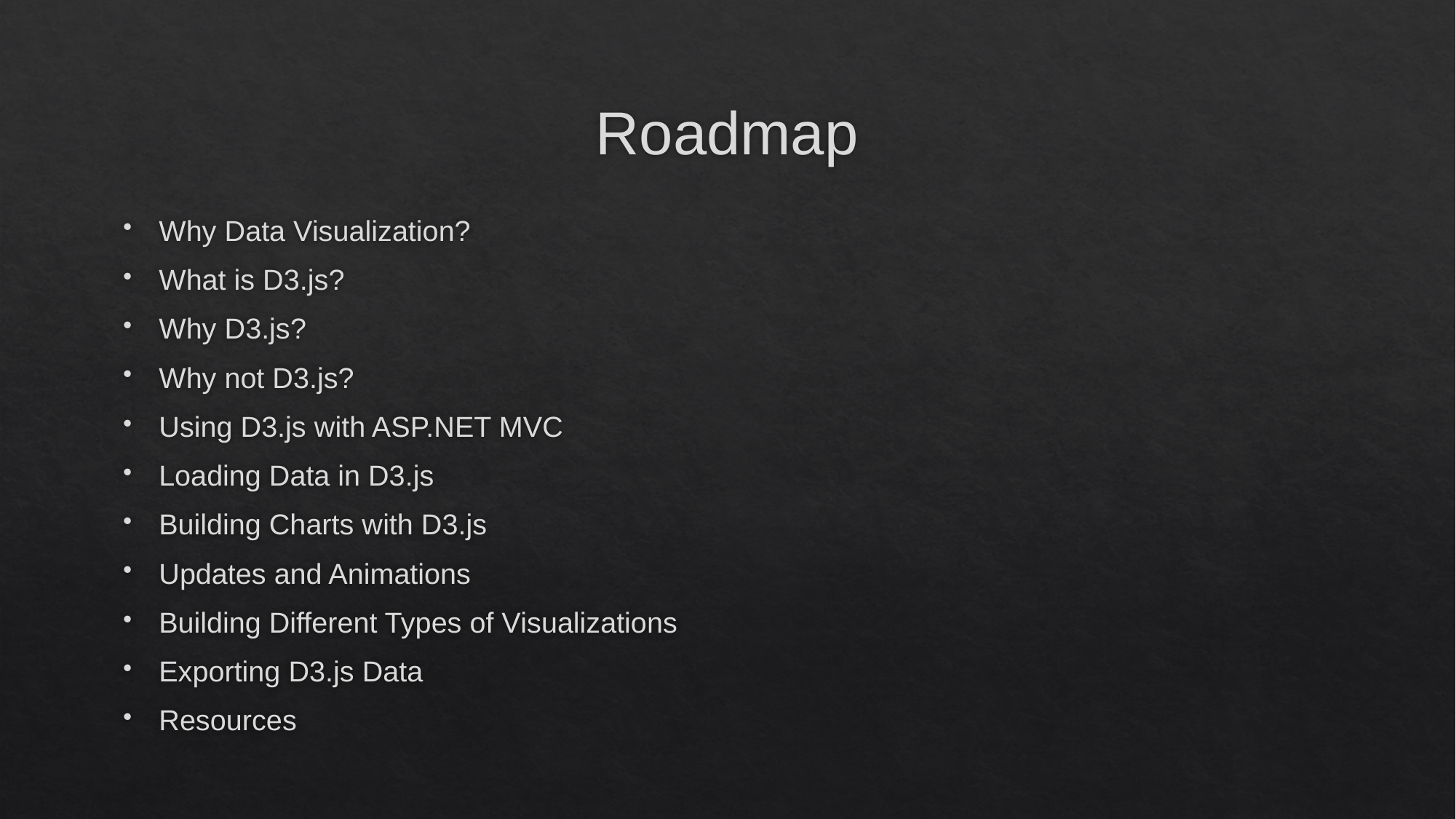

# Roadmap
Why Data Visualization?
What is D3.js?
Why D3.js?
Why not D3.js?
Using D3.js with ASP.NET MVC
Loading Data in D3.js
Building Charts with D3.js
Updates and Animations
Building Different Types of Visualizations
Exporting D3.js Data
Resources